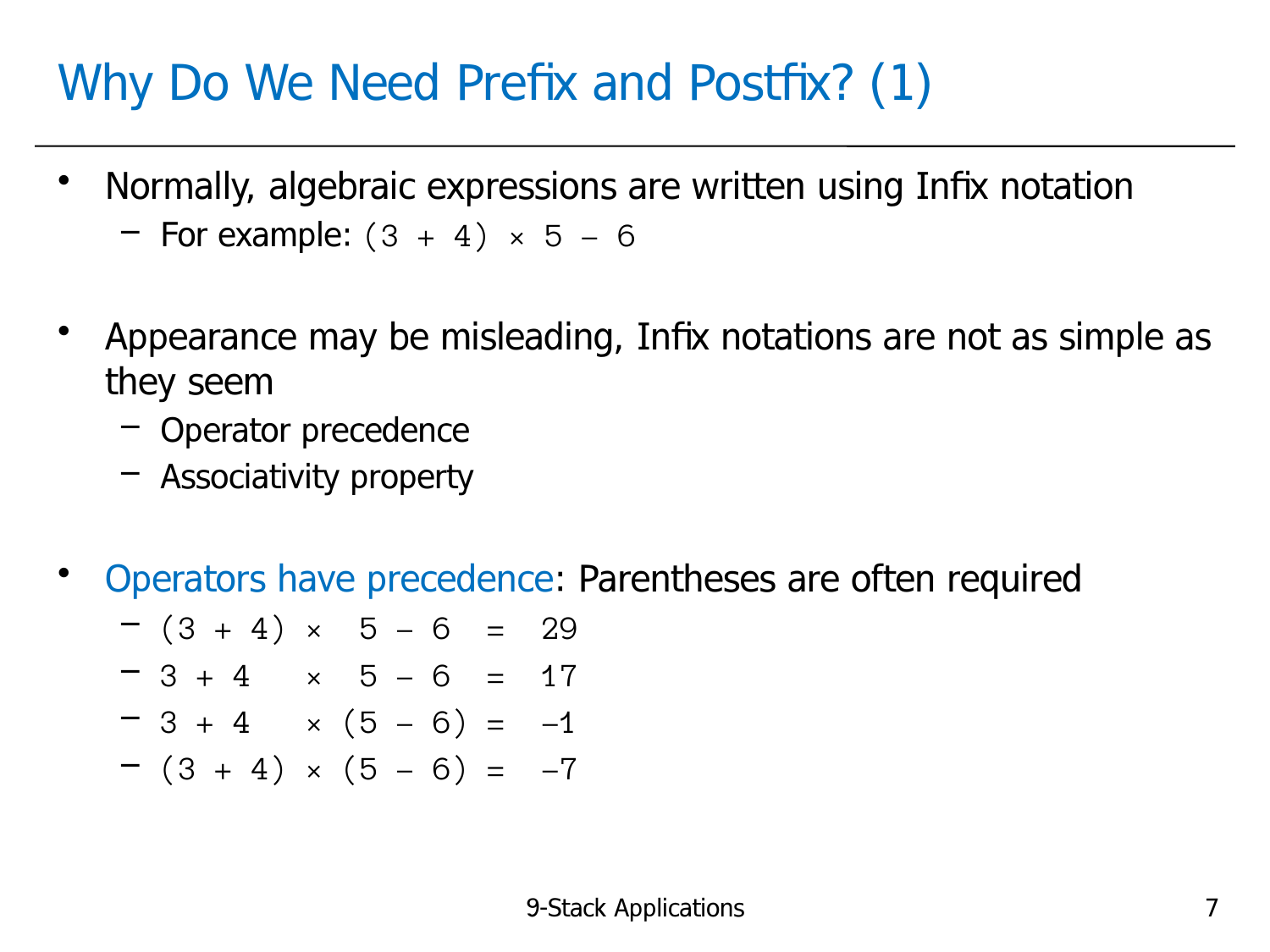

# Why Do We Need Prefix and Postfix? (1)
Normally, algebraic expressions are written using Infix notation
For example: (3 + 4) × 5 – 6

Appearance may be misleading, Infix notations are not as simple as they seem
Operator precedence
Associativity property

Operators have precedence: Parentheses are often required
(3 + 4) ×  5 – 6  =  29
3 + 4   ×  5 – 6  =  17
3 + 4   × (5 – 6) =  –1
(3 + 4) × (5 – 6) =  –7

9-Stack Applications
7